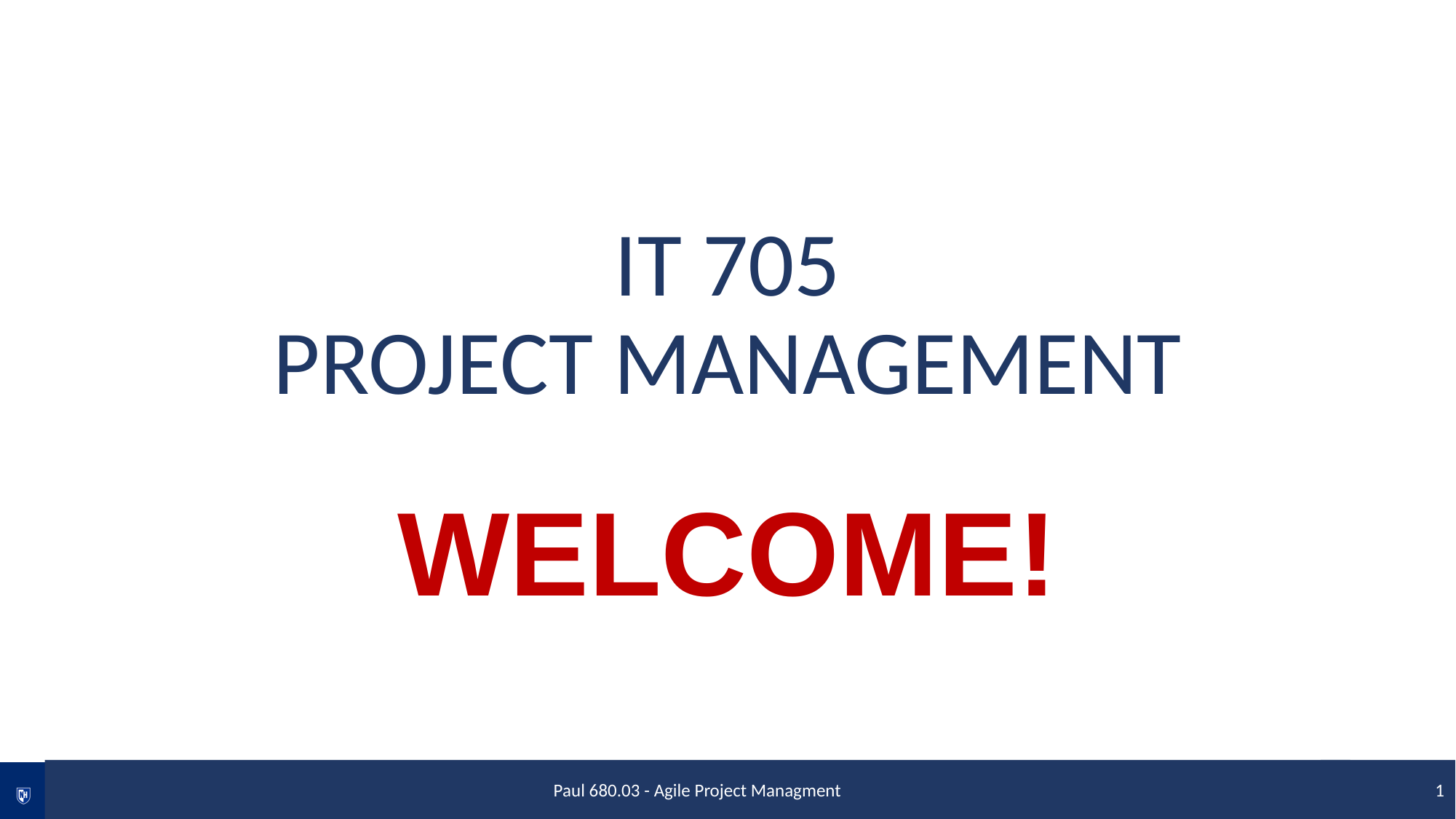

# IT 705 PROJECT MANAGEMENT

WELCOME!
Paul 680.03 - Agile Project Managment
1